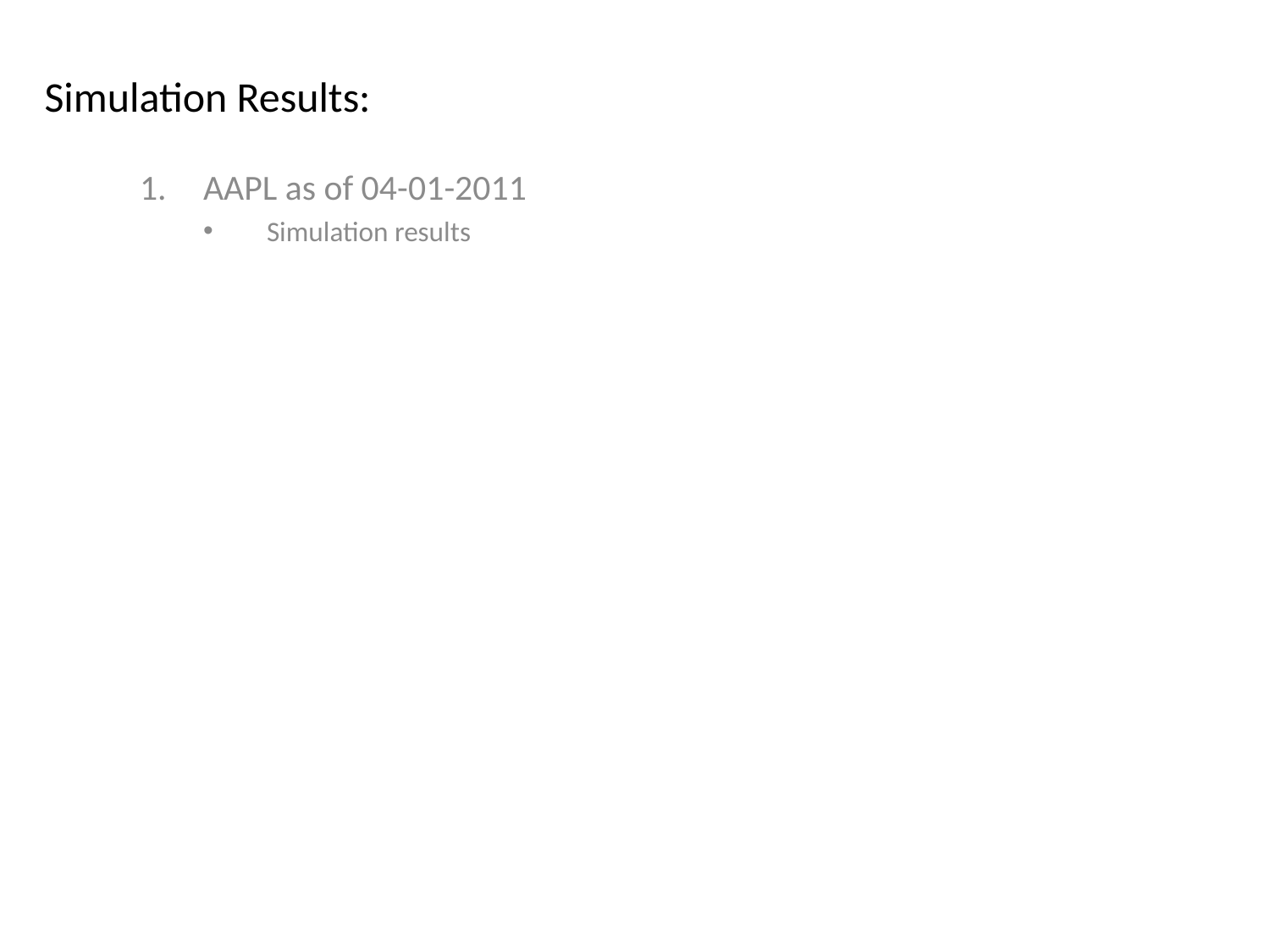

# Simulation Results:
AAPL as of 04-01-2011
Simulation results